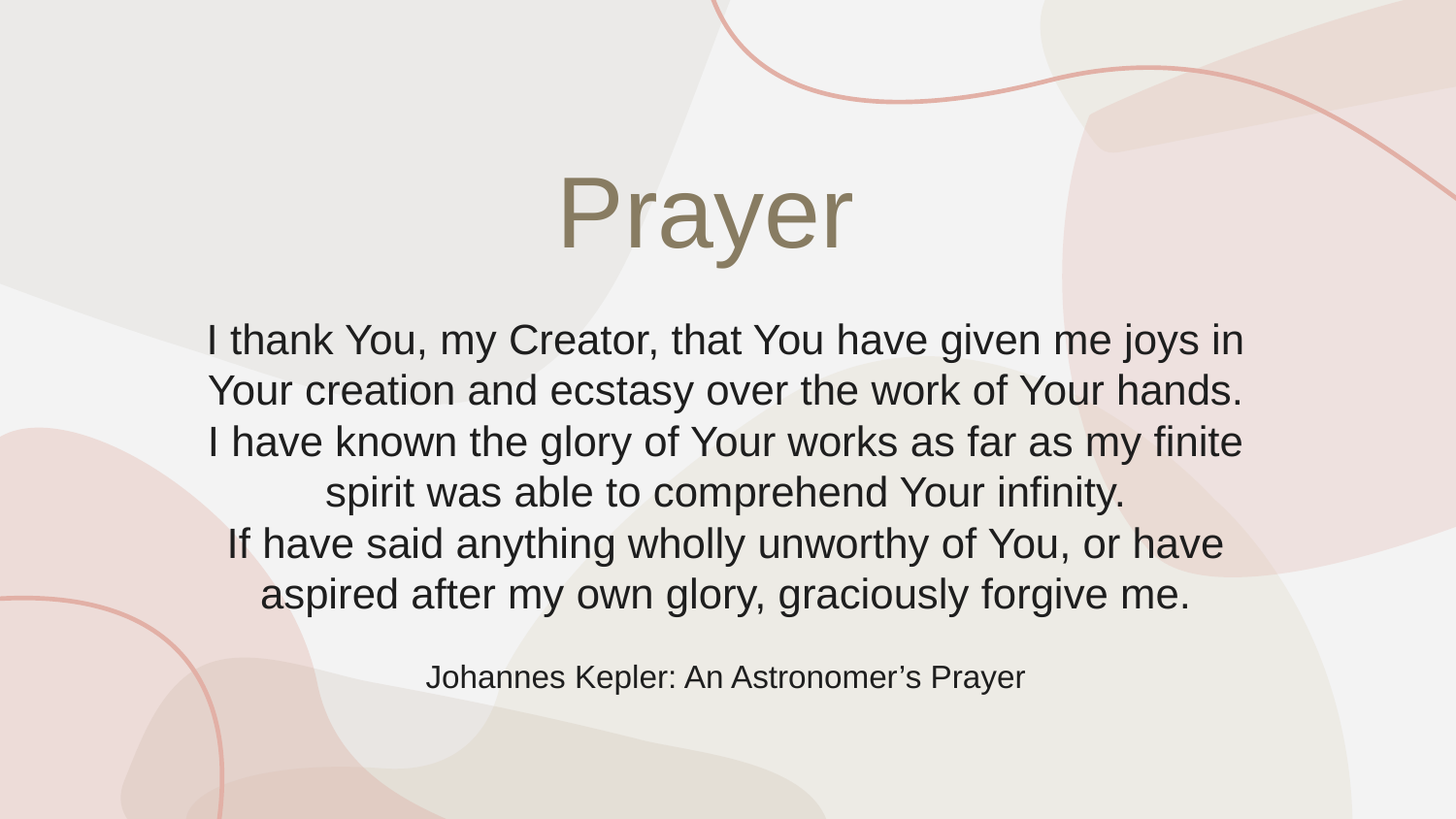

# Prayer

I thank You, my Creator, that You have given me joys in Your creation and ecstasy over the work of Your hands.
I have known the glory of Your works as far as my finite spirit was able to comprehend Your infinity.
If have said anything wholly unworthy of You, or have aspired after my own glory, graciously forgive me.

Johannes Kepler: An Astronomer’s Prayer